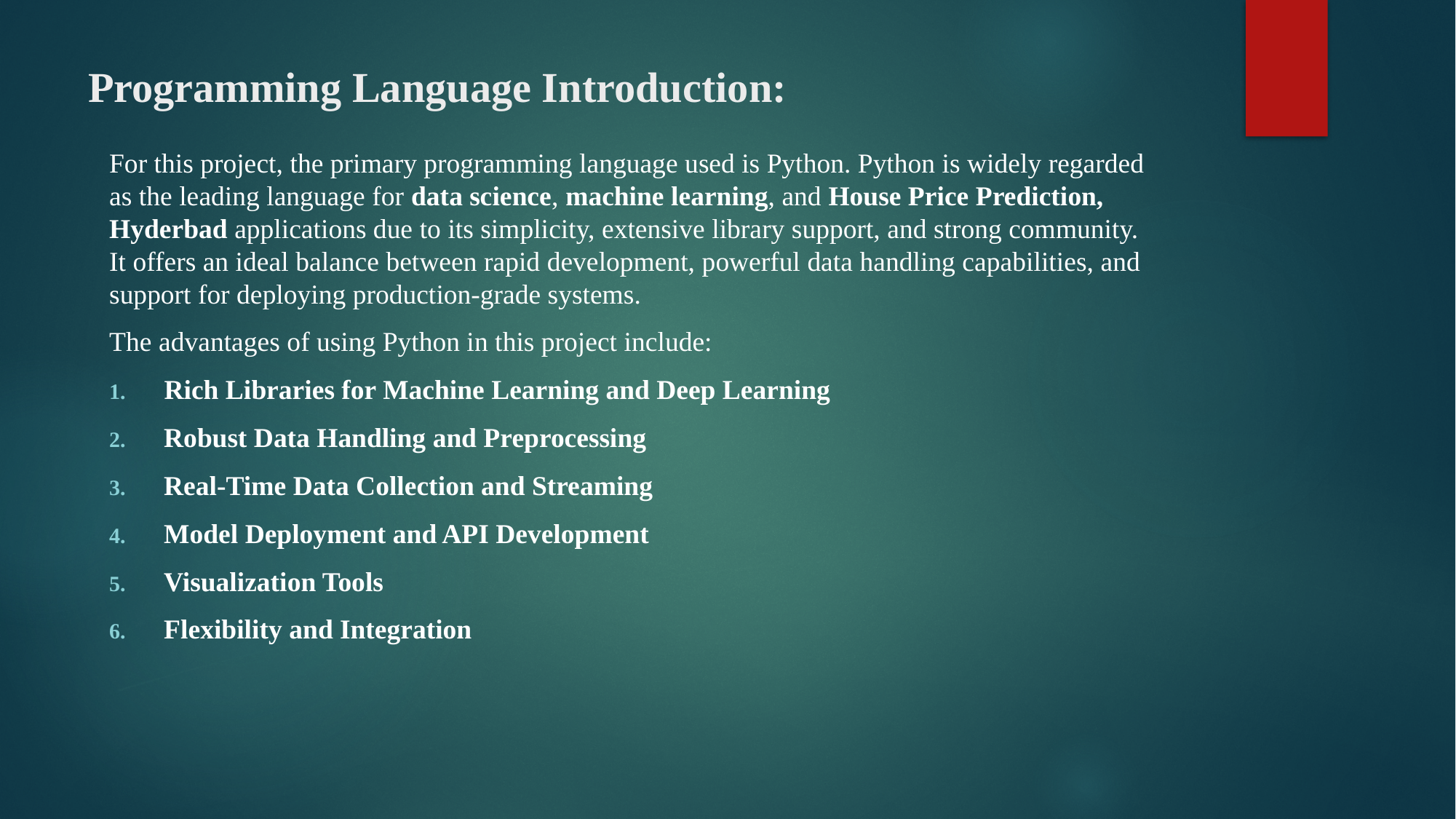

# Programming Language Introduction:
For this project, the primary programming language used is Python. Python is widely regarded as the leading language for data science, machine learning, and House Price Prediction, Hyderbad applications due to its simplicity, extensive library support, and strong community. It offers an ideal balance between rapid development, powerful data handling capabilities, and support for deploying production-grade systems.
The advantages of using Python in this project include:
  Rich Libraries for Machine Learning and Deep Learning
Robust Data Handling and Preprocessing
Real-Time Data Collection and Streaming
Model Deployment and API Development
Visualization Tools
Flexibility and Integration